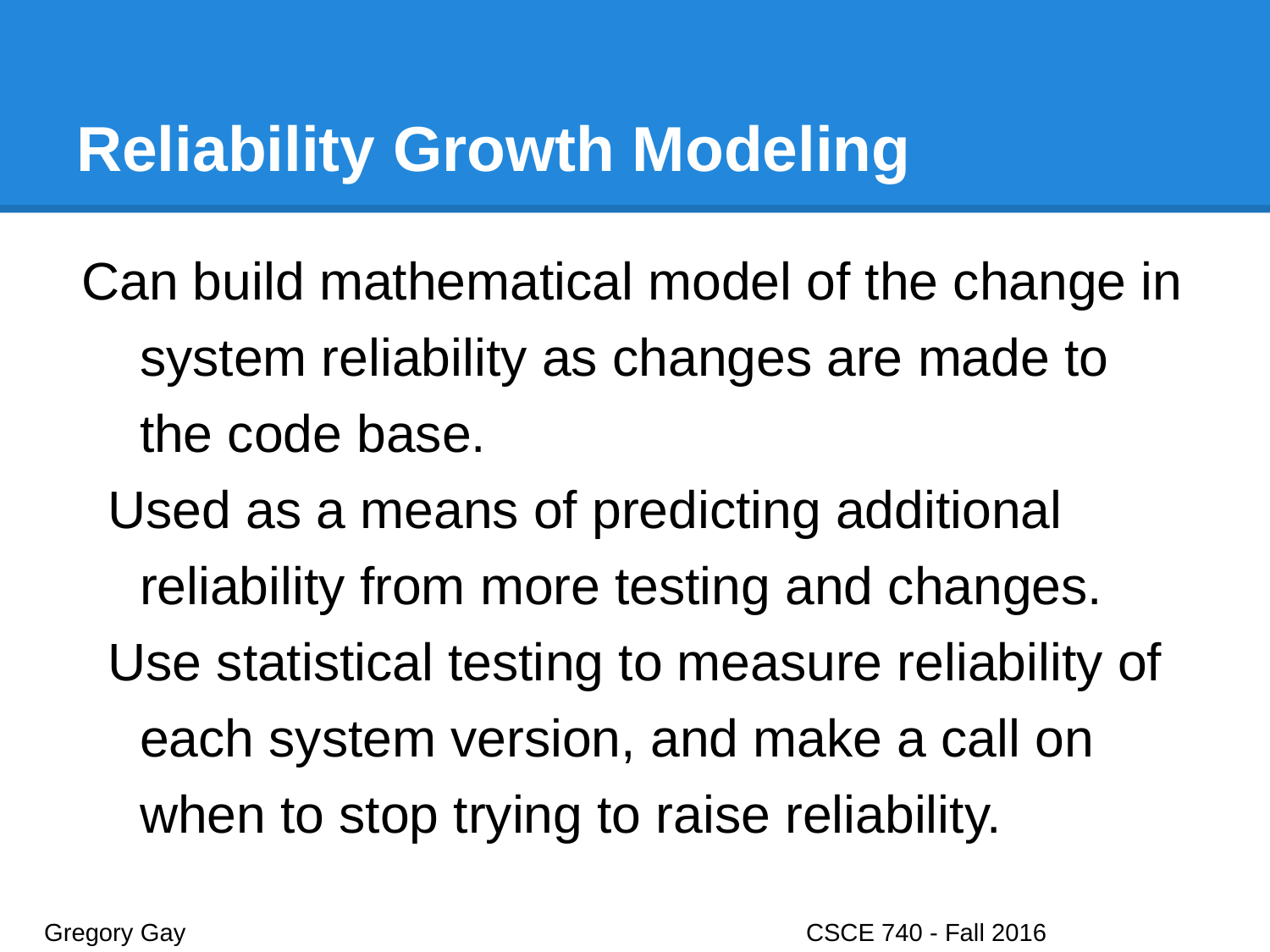

# Reliability Growth Modeling
Can build mathematical model of the change in system reliability as changes are made to the code base.
Used as a means of predicting additional reliability from more testing and changes.
Use statistical testing to measure reliability of each system version, and make a call on when to stop trying to raise reliability.
Gregory Gay					CSCE 740 - Fall 2016								38